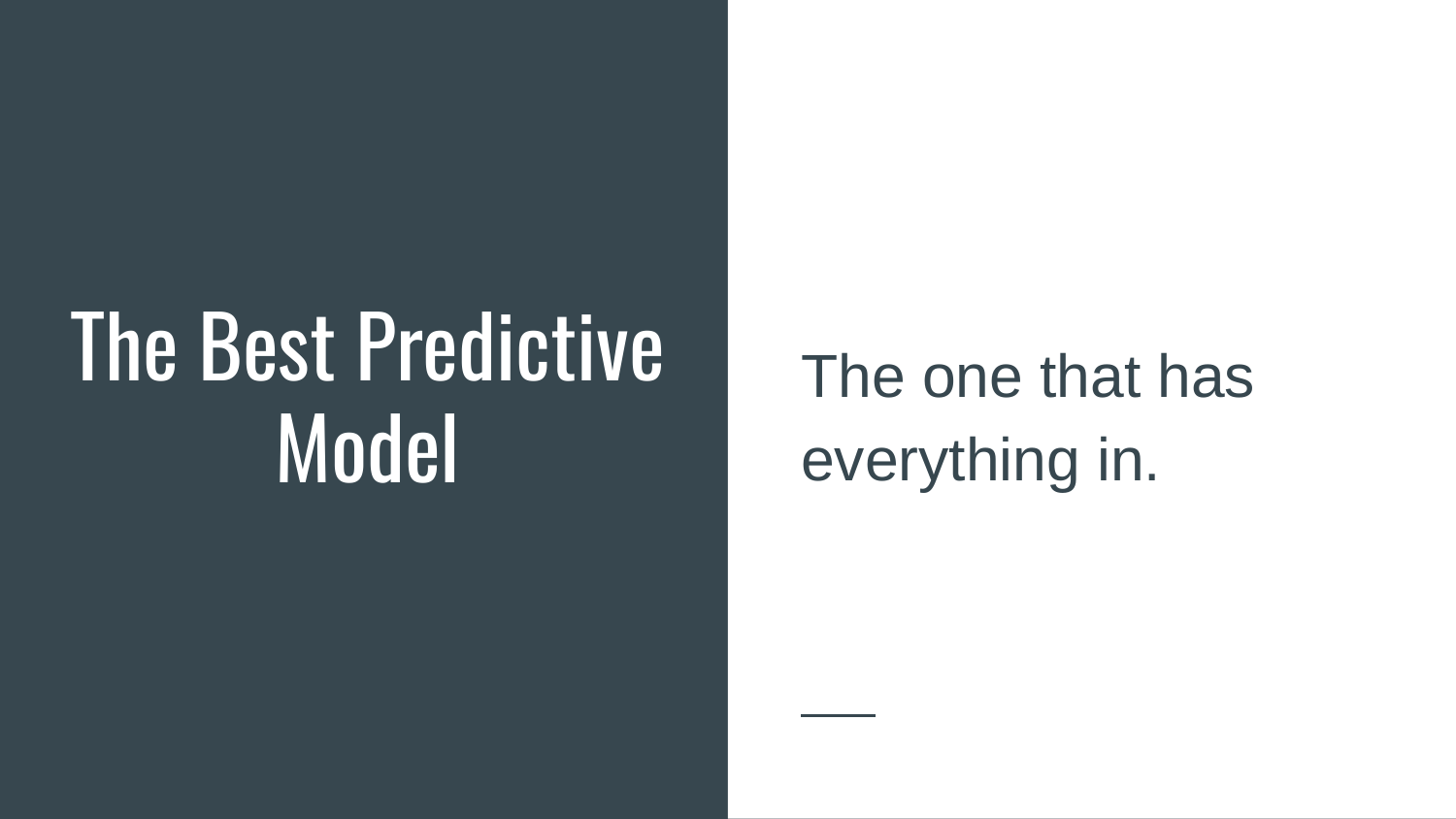

The one that has everything in.
# The Best Predictive Model